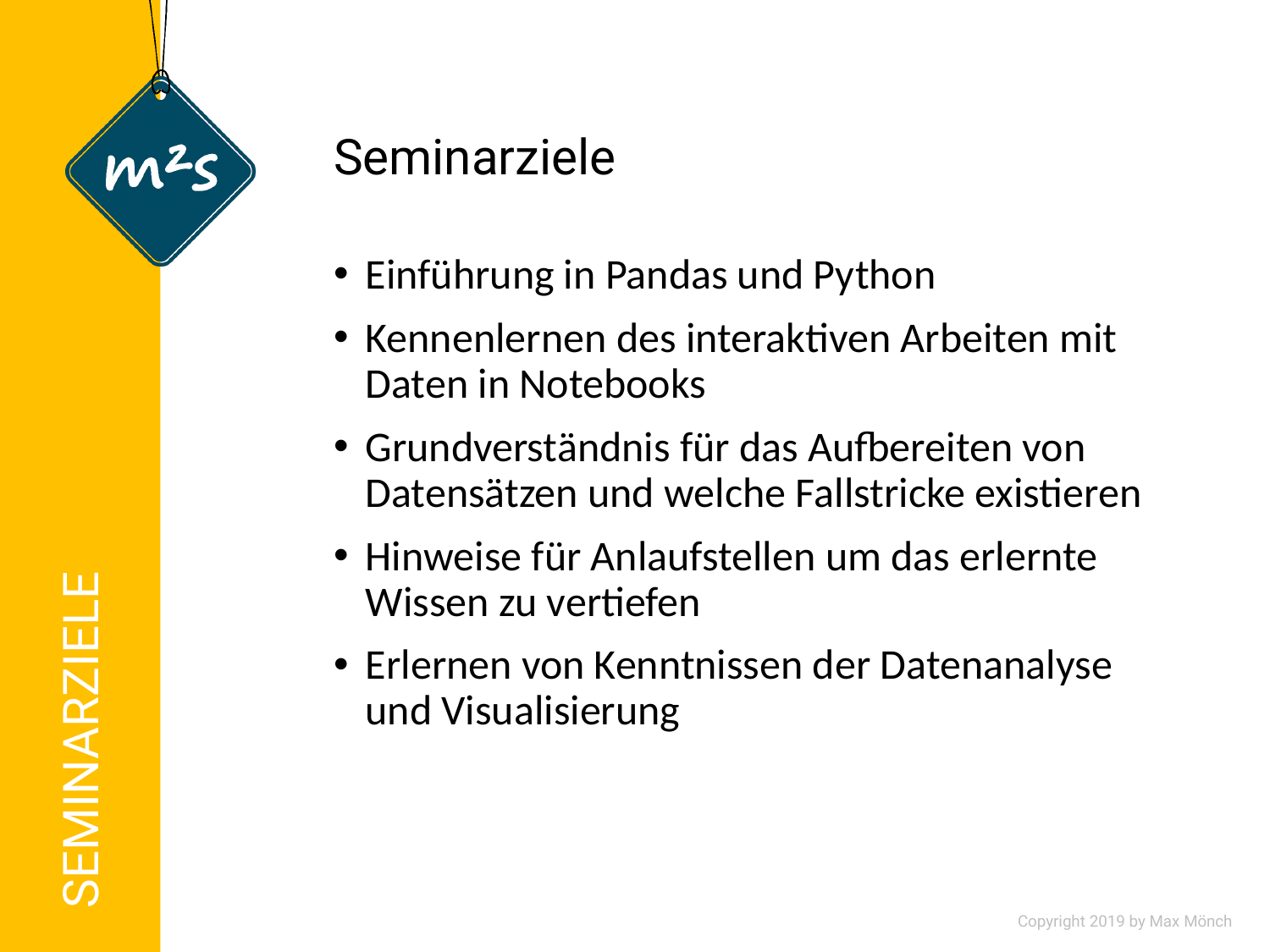

# Seminarziele
Einführung in Pandas und Python
Kennenlernen des interaktiven Arbeiten mit Daten in Notebooks
Grundverständnis für das Aufbereiten von Datensätzen und welche Fallstricke existieren
Hinweise für Anlaufstellen um das erlernte Wissen zu vertiefen
Erlernen von Kenntnissen der Datenanalyse und Visualisierung
SEMINARZIELE